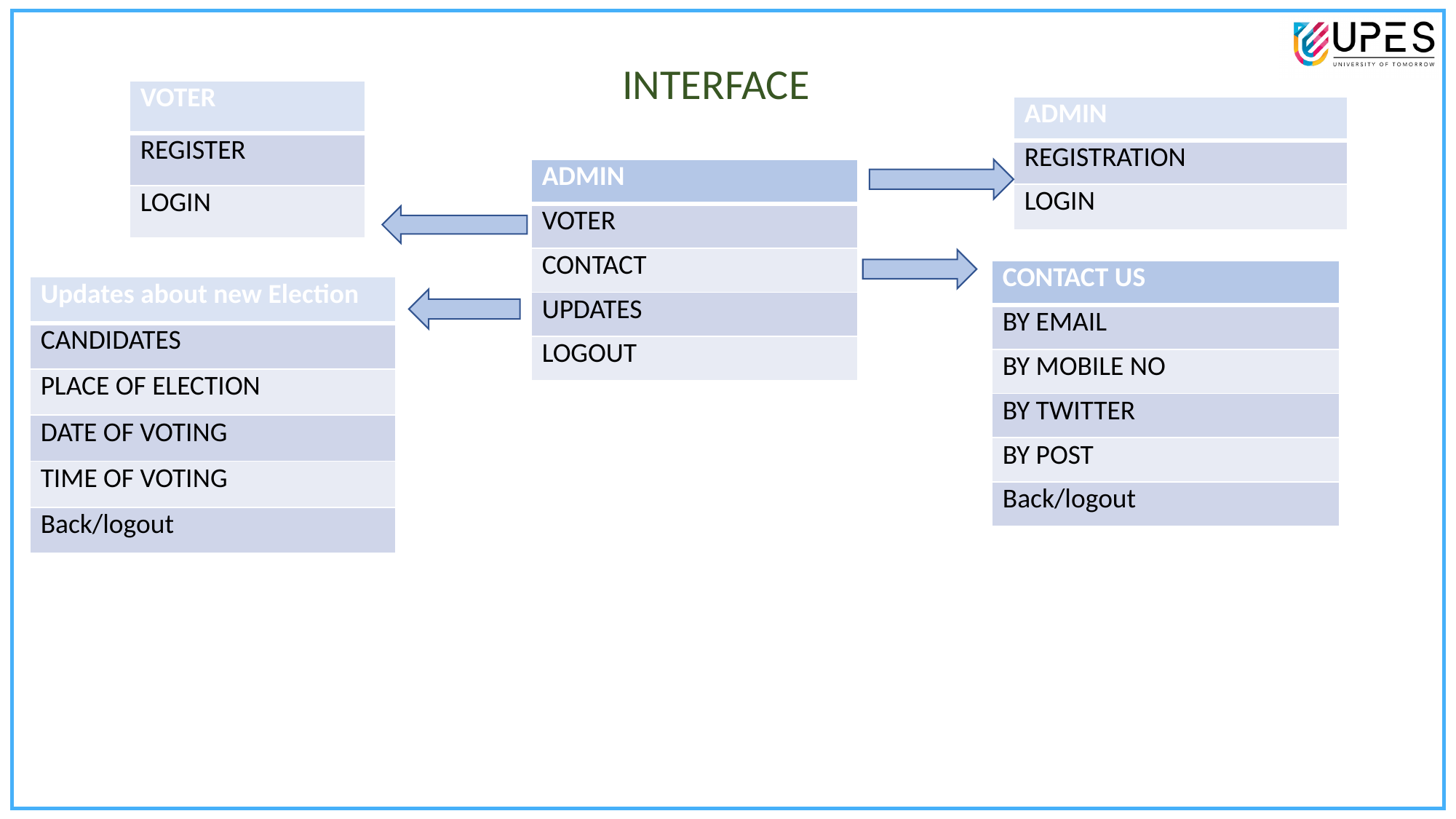

INTERFACE
| VOTER |
| --- |
| REGISTER |
| LOGIN |
| ADMIN |
| --- |
| REGISTRATION |
| LOGIN |

| ADMIN |
| --- |
| VOTER |
| CONTACT |
| UPDATES |
| LOGOUT |

| CONTACT US |
| --- |
| BY EMAIL |
| BY MOBILE NO |
| BY TWITTER |
| BY POST |
| Back/logout |
| Updates about new Election |
| --- |
| CANDIDATES |
| PLACE OF ELECTION |
| DATE OF VOTING |
| TIME OF VOTING |
| Back/logout |